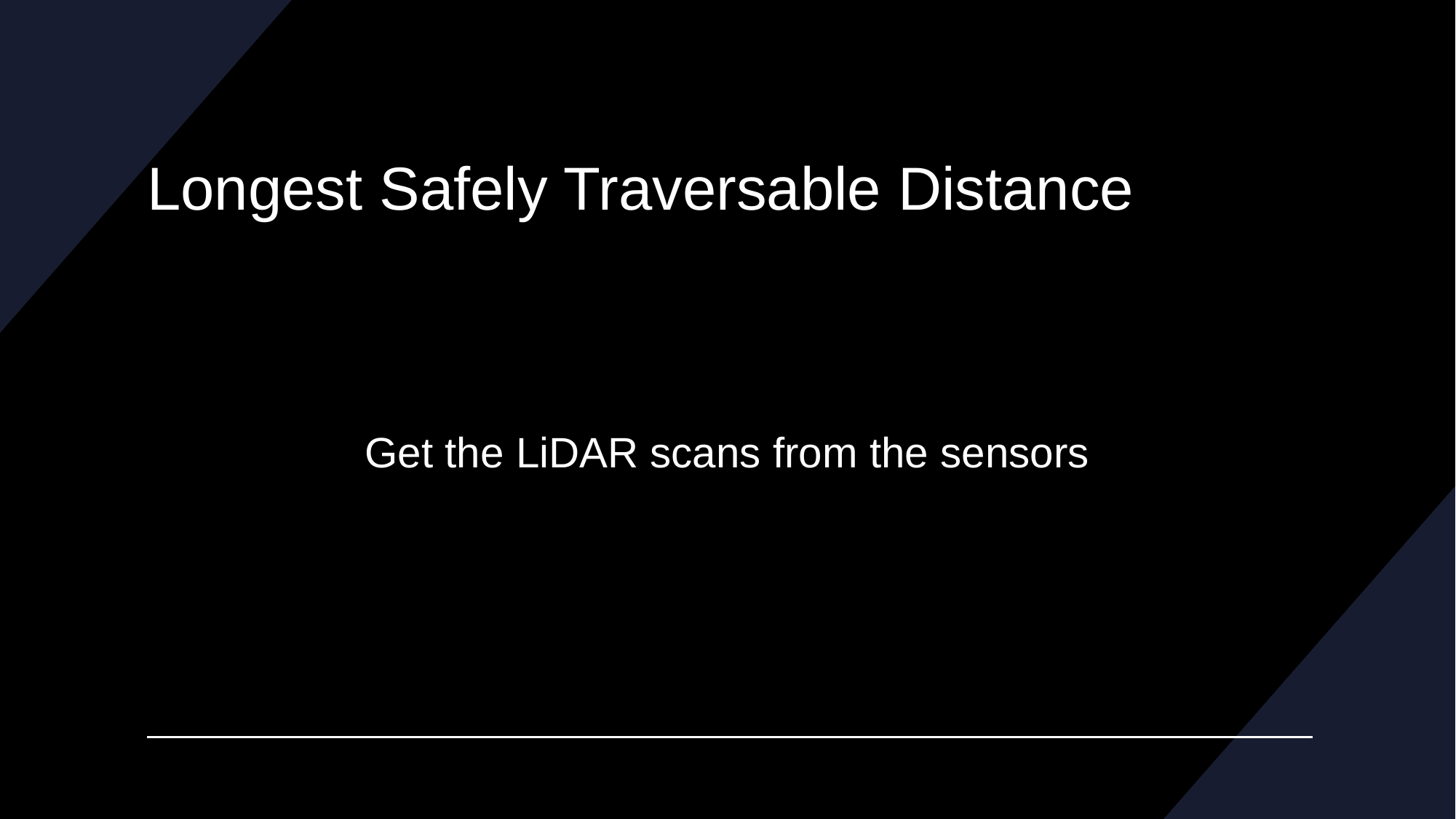

# Longest Safely Traversable Distance
Get the LiDAR scans from the sensors